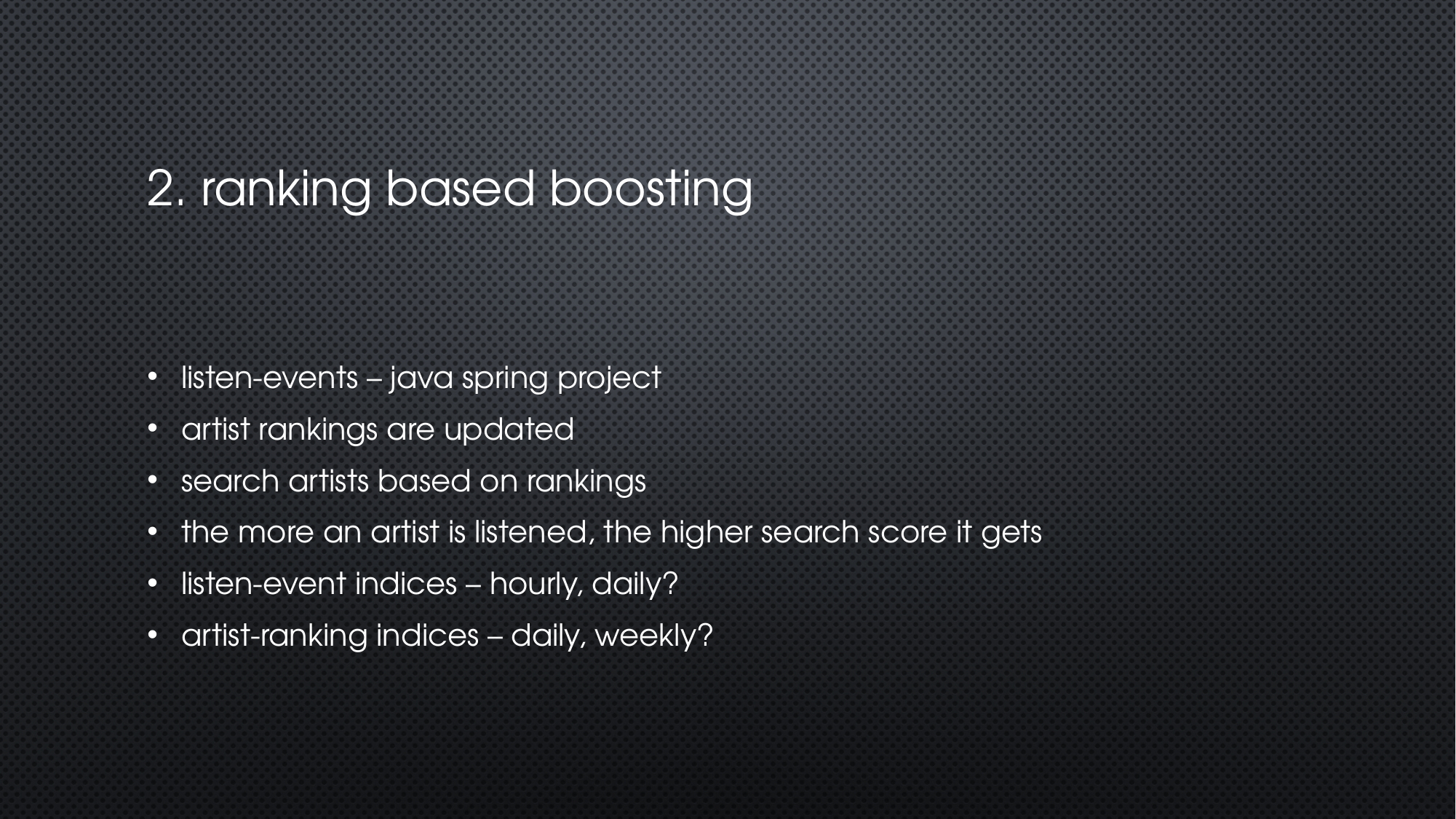

# 2. ranking based boosting
listen-events – java spring project
artist rankings are updated
search artists based on rankings
the more an artist is listened, the higher search score it gets
listen-event indices – hourly, daily?
artist-ranking indices – daily, weekly?